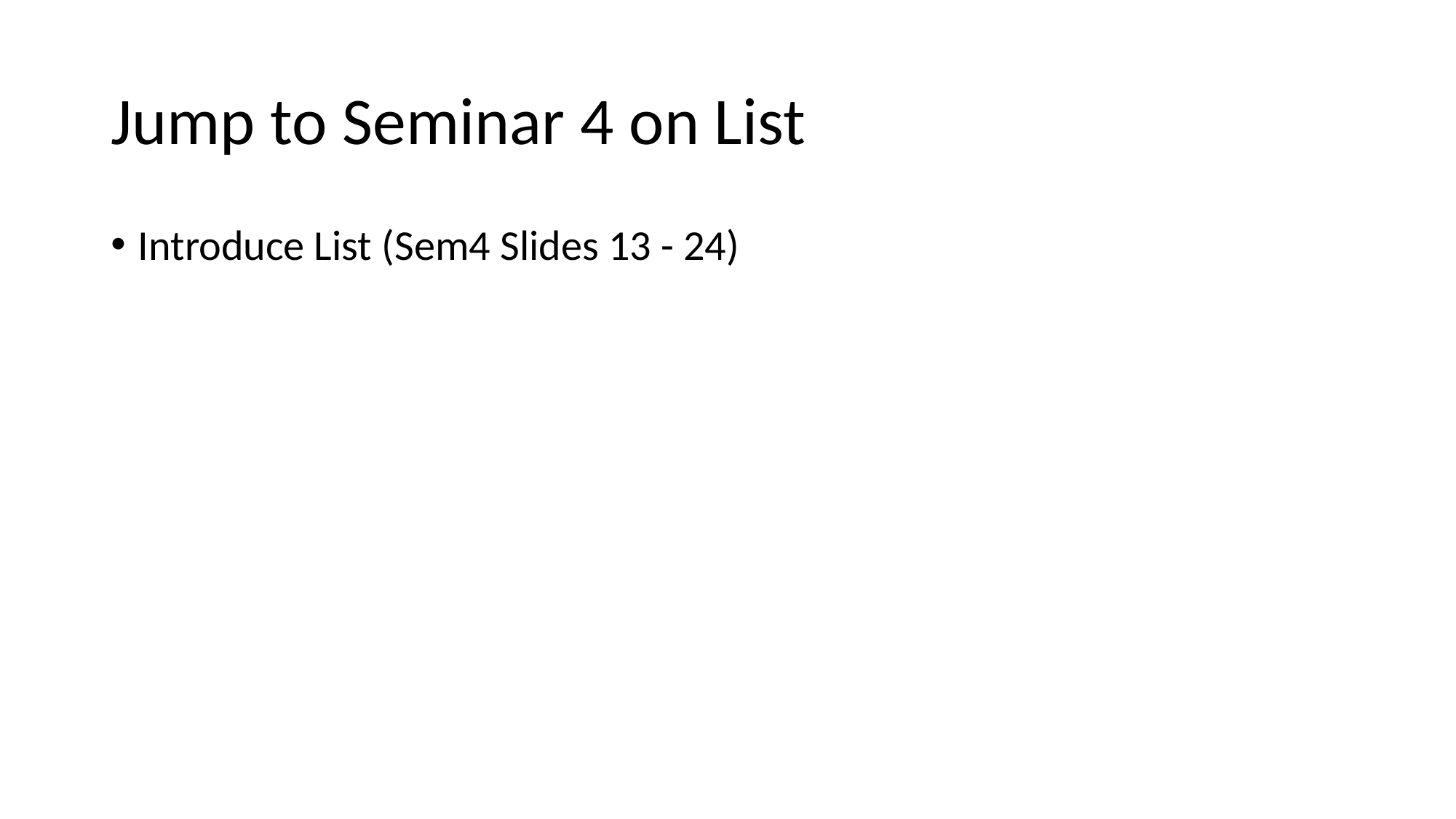

# Jump to Seminar 4 on List
Introduce List (Sem4 Slides 13 - 24)